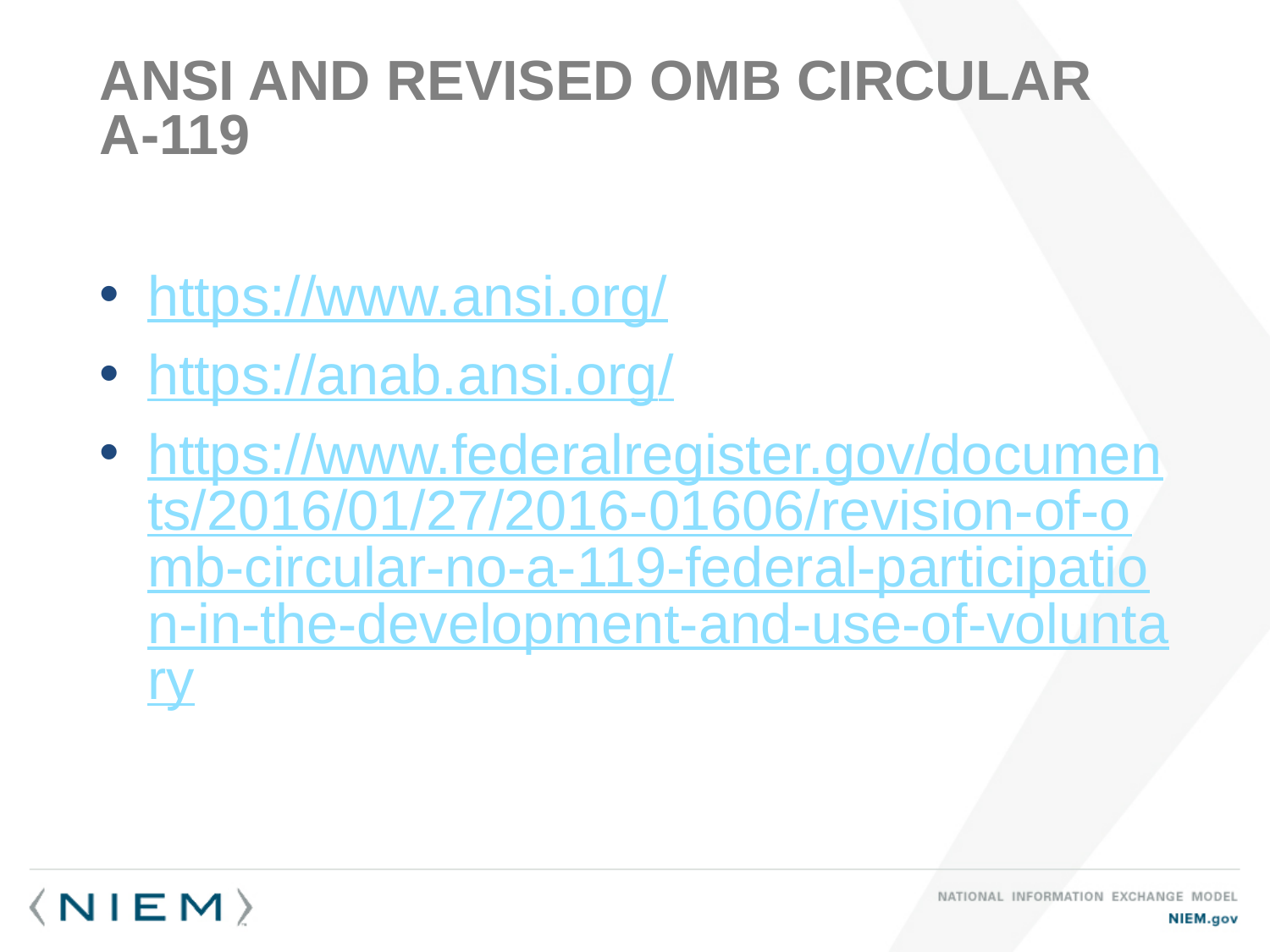

# ANSI and Revised OMB Circular A-119
https://www.ansi.org/
https://anab.ansi.org/
https://www.federalregister.gov/documents/2016/01/27/2016-01606/revision-of-omb-circular-no-a-119-federal-participation-in-the-development-and-use-of-voluntary